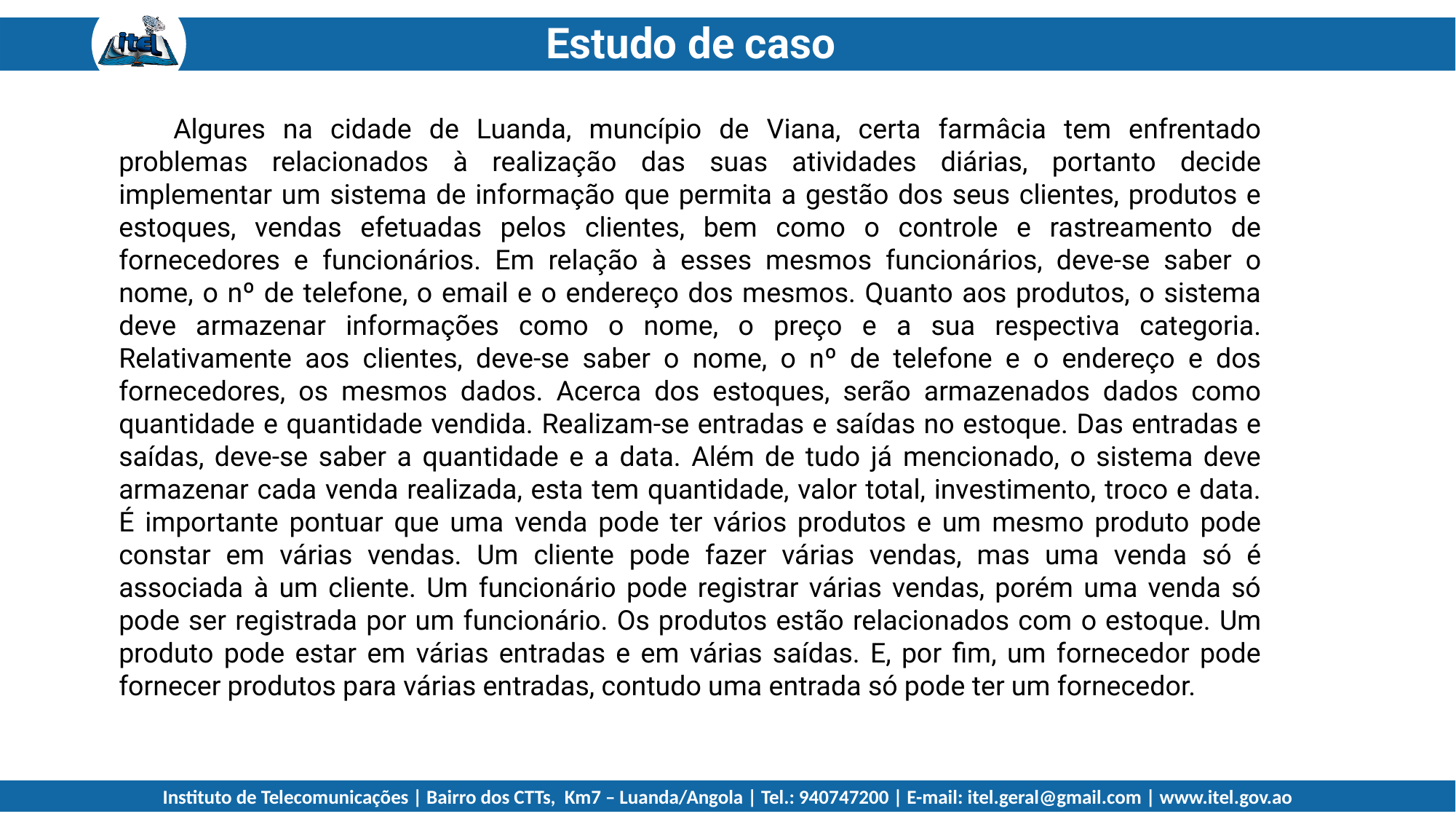

Estudo de caso
Algures na cidade de Luanda, muncípio de Viana, certa farmâcia tem enfrentado problemas relacionados à realização das suas atividades diárias, portanto decide implementar um sistema de informação que permita a gestão dos seus clientes, produtos e estoques, vendas efetuadas pelos clientes, bem como o controle e rastreamento de fornecedores e funcionários. Em relação à esses mesmos funcionários, deve-se saber o nome, o nº de telefone, o email e o endereço dos mesmos. Quanto aos produtos, o sistema deve armazenar informações como o nome, o preço e a sua respectiva categoria. Relativamente aos clientes, deve-se saber o nome, o nº de telefone e o endereço e dos fornecedores, os mesmos dados. Acerca dos estoques, serão armazenados dados como quantidade e quantidade vendida. Realizam-se entradas e saídas no estoque. Das entradas e saídas, deve-se saber a quantidade e a data. Além de tudo já mencionado, o sistema deve armazenar cada venda realizada, esta tem quantidade, valor total, investimento, troco e data. É importante pontuar que uma venda pode ter vários produtos e um mesmo produto pode constar em várias vendas. Um cliente pode fazer várias vendas, mas uma venda só é associada à um cliente. Um funcionário pode registrar várias vendas, porém uma venda só pode ser registrada por um funcionário. Os produtos estão relacionados com o estoque. Um produto pode estar em várias entradas e em várias saídas. E, por fim, um fornecedor pode fornecer produtos para várias entradas, contudo uma entrada só pode ter um fornecedor.